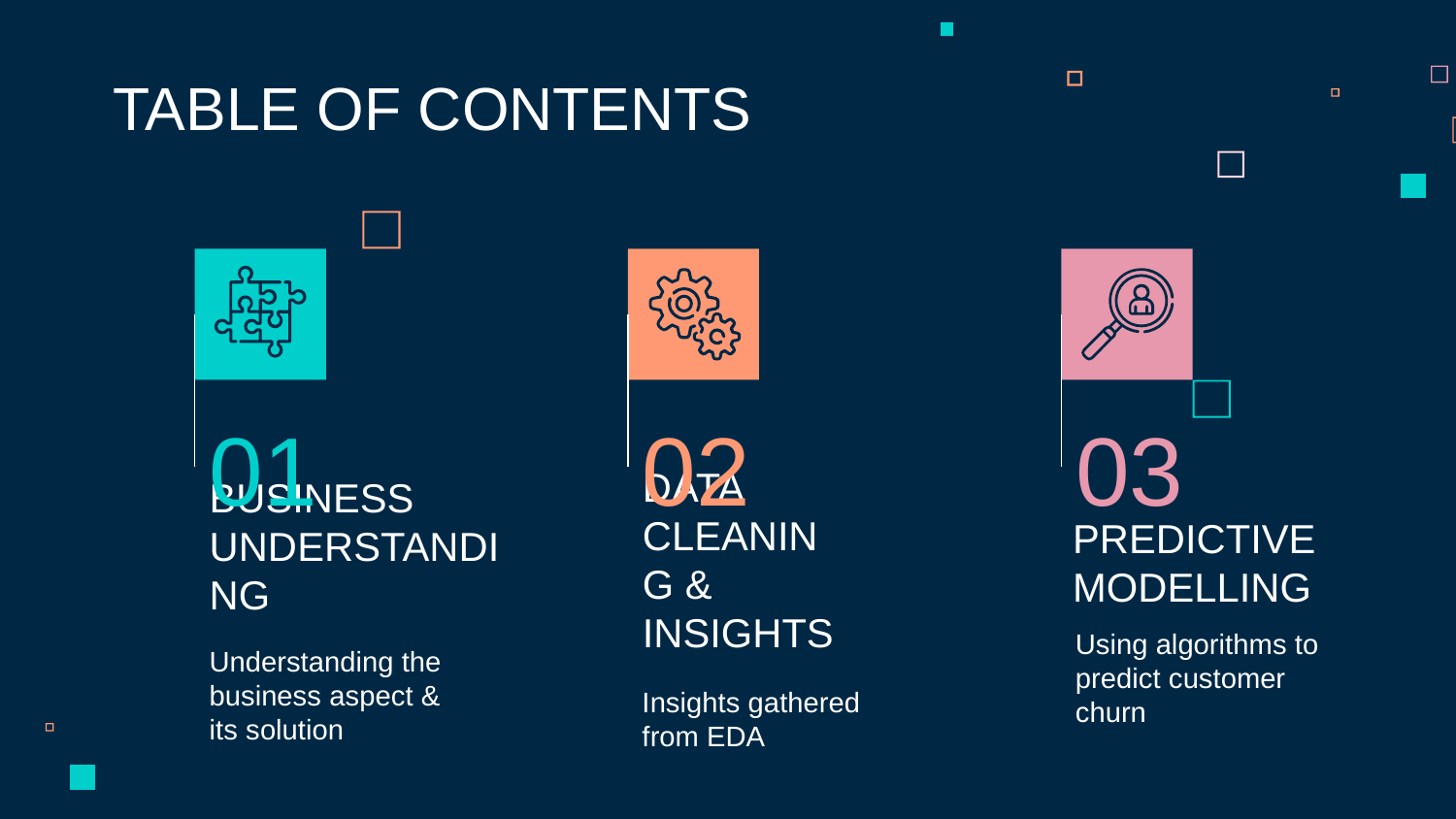

TABLE OF CONTENTS

01
02
03
PREDICTIVE MODELLING
# BUSINESS UNDERSTANDING
DATA CLEANING & INSIGHTS
Using algorithms to predict customer churn
Understanding the business aspect & its solution
Insights gathered from EDA